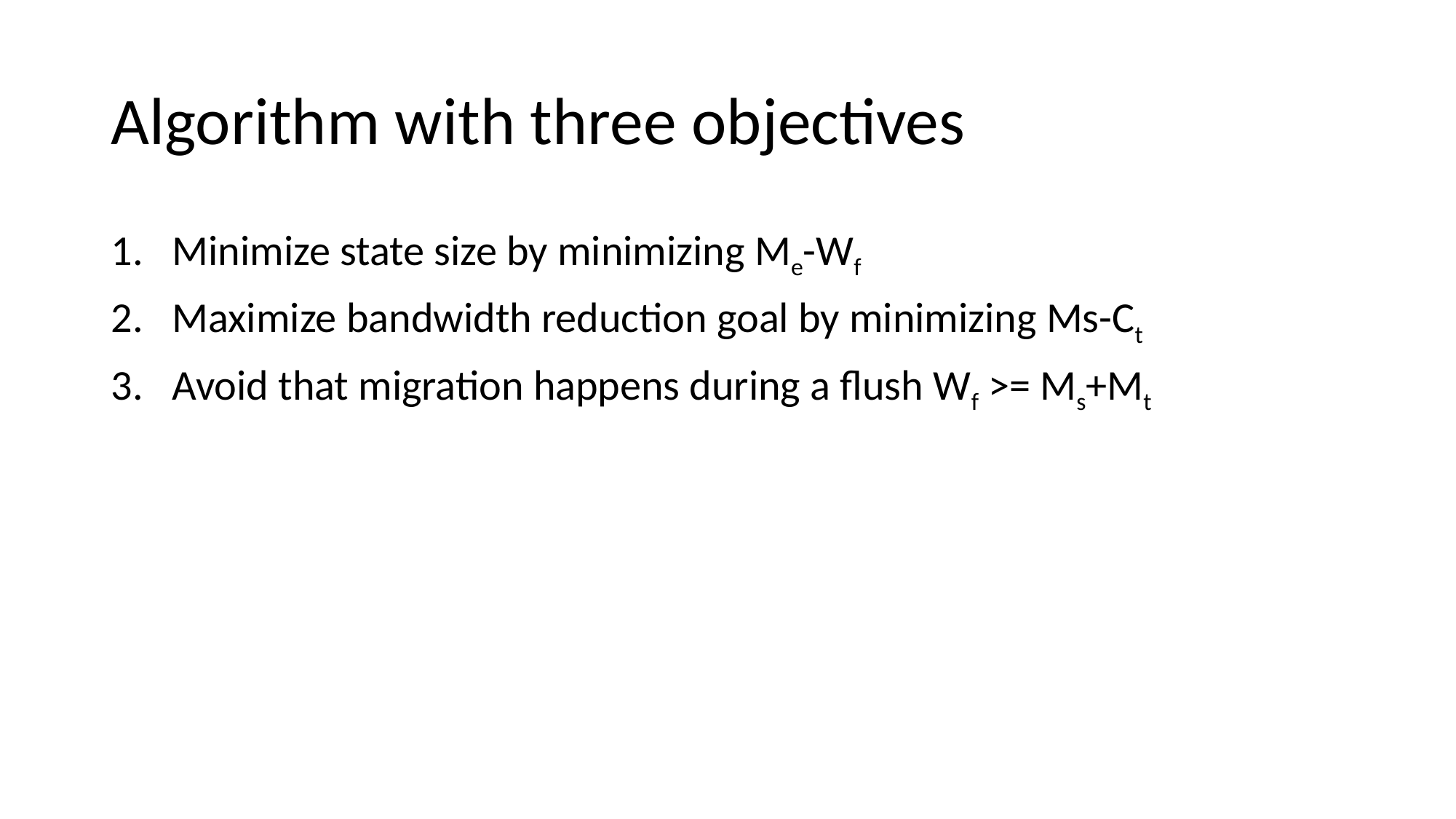

# Algorithm with three objectives
Minimize state size by minimizing Me-Wf
Maximize bandwidth reduction goal by minimizing Ms-Ct
Avoid that migration happens during a flush Wf >= Ms+Mt